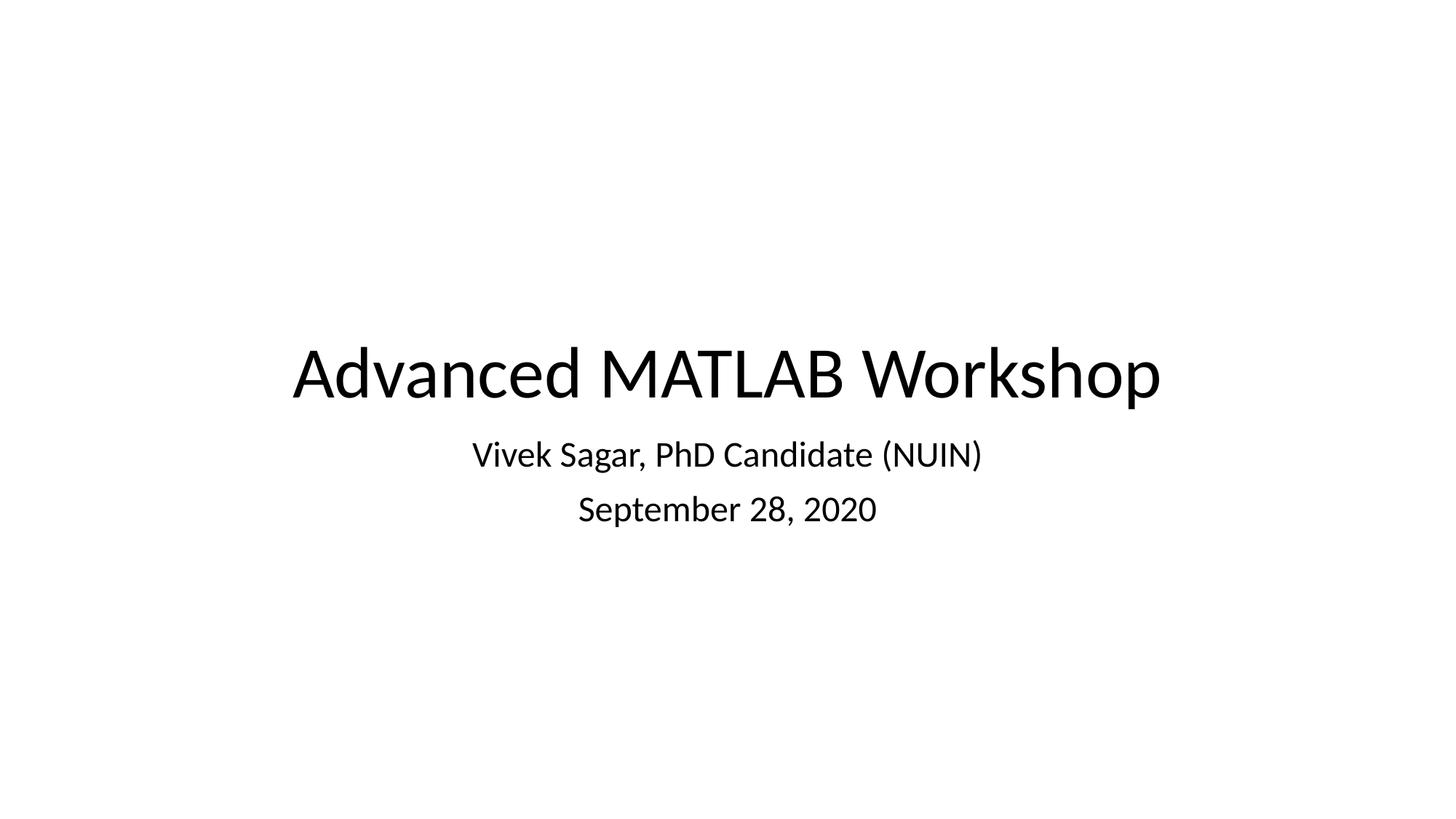

# Advanced MATLAB Workshop
Vivek Sagar, PhD Candidate (NUIN)
September 28, 2020